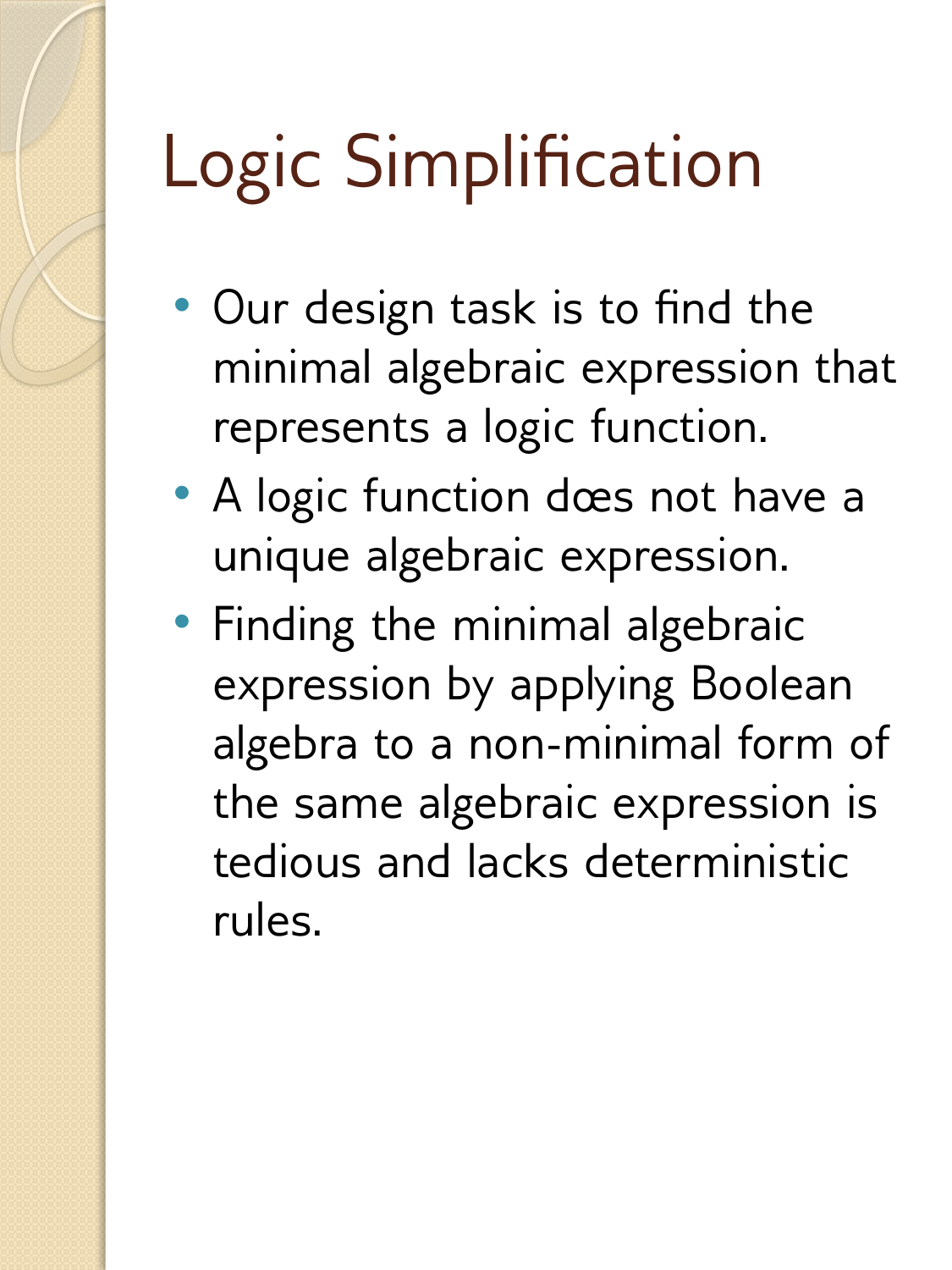

# Logic Simplification
Our design task is to find the minimal algebraic expression that represents a logic function.
A logic function does not have a unique algebraic expression.
Finding the minimal algebraic expression by applying Boolean algebra to a non-minimal form of the same algebraic expression is tedious and lacks deterministic rules.